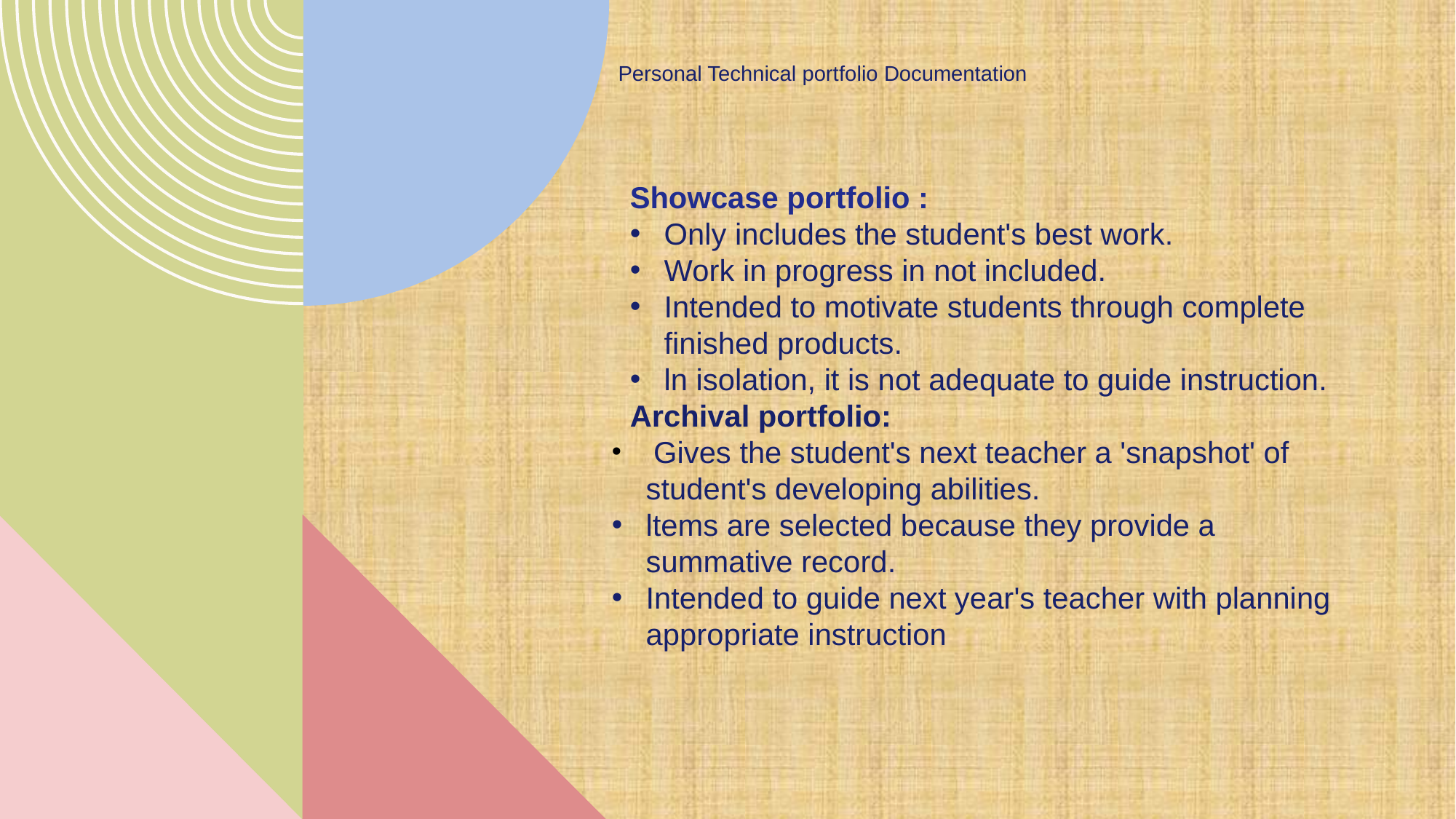

Personal Technical portfolio Documentation

9
Showcase portfolio :
Only includes the student's best work.
Work in progress in not included.
Intended to motivate students through complete finished products.
ln isolation, it is not adequate to guide instruction.
Archival portfolio:
 Gives the student's next teacher a 'snapshot' of student's developing abilities.
ltems are selected because they provide a summative record.
Intended to guide next year's teacher with planning appropriate instruction